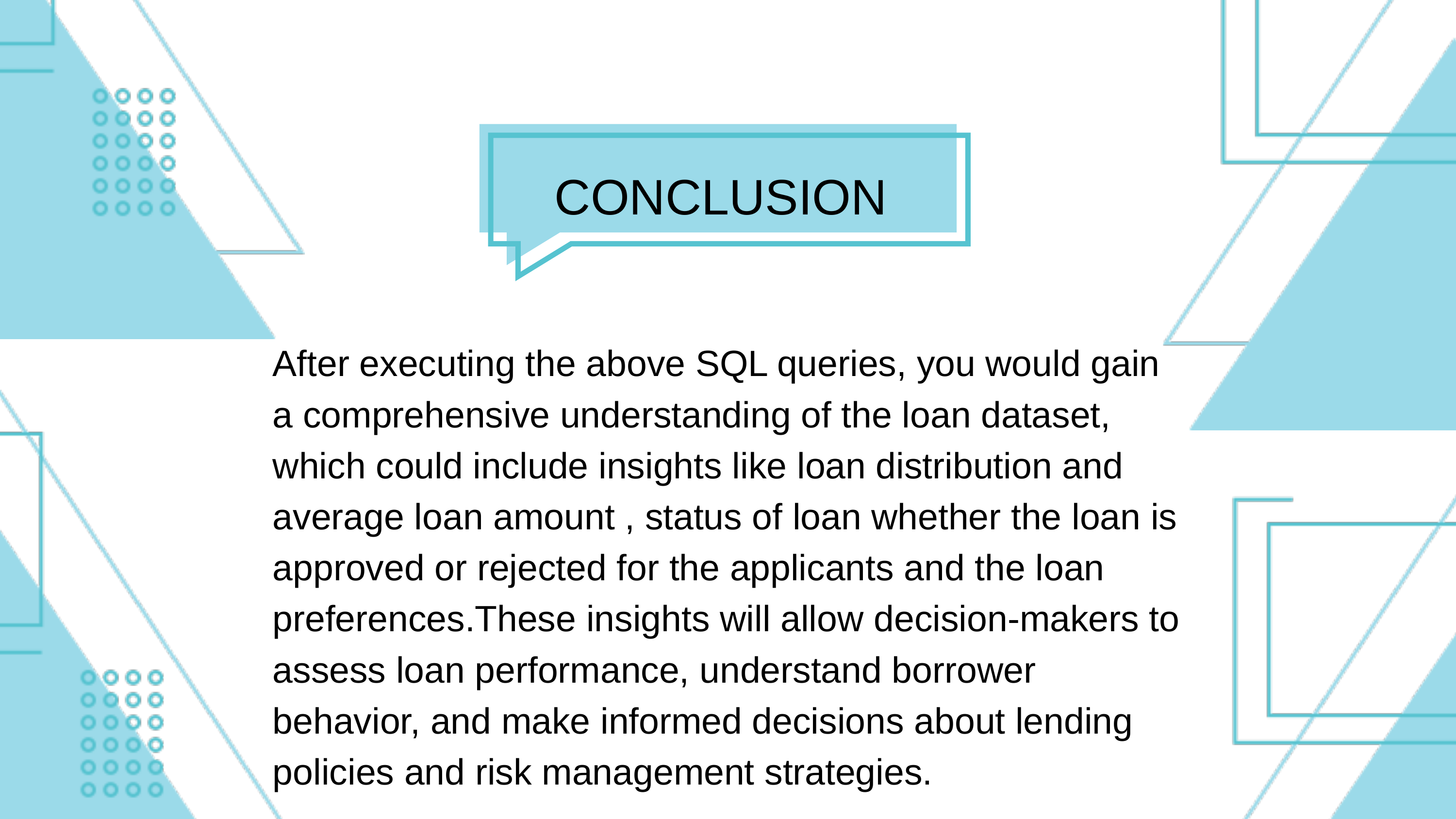

CONCLUSION
After executing the above SQL queries, you would gain a comprehensive understanding of the loan dataset, which could include insights like loan distribution and average loan amount , status of loan whether the loan is approved or rejected for the applicants and the loan preferences.These insights will allow decision-makers to assess loan performance, understand borrower behavior, and make informed decisions about lending policies and risk management strategies.